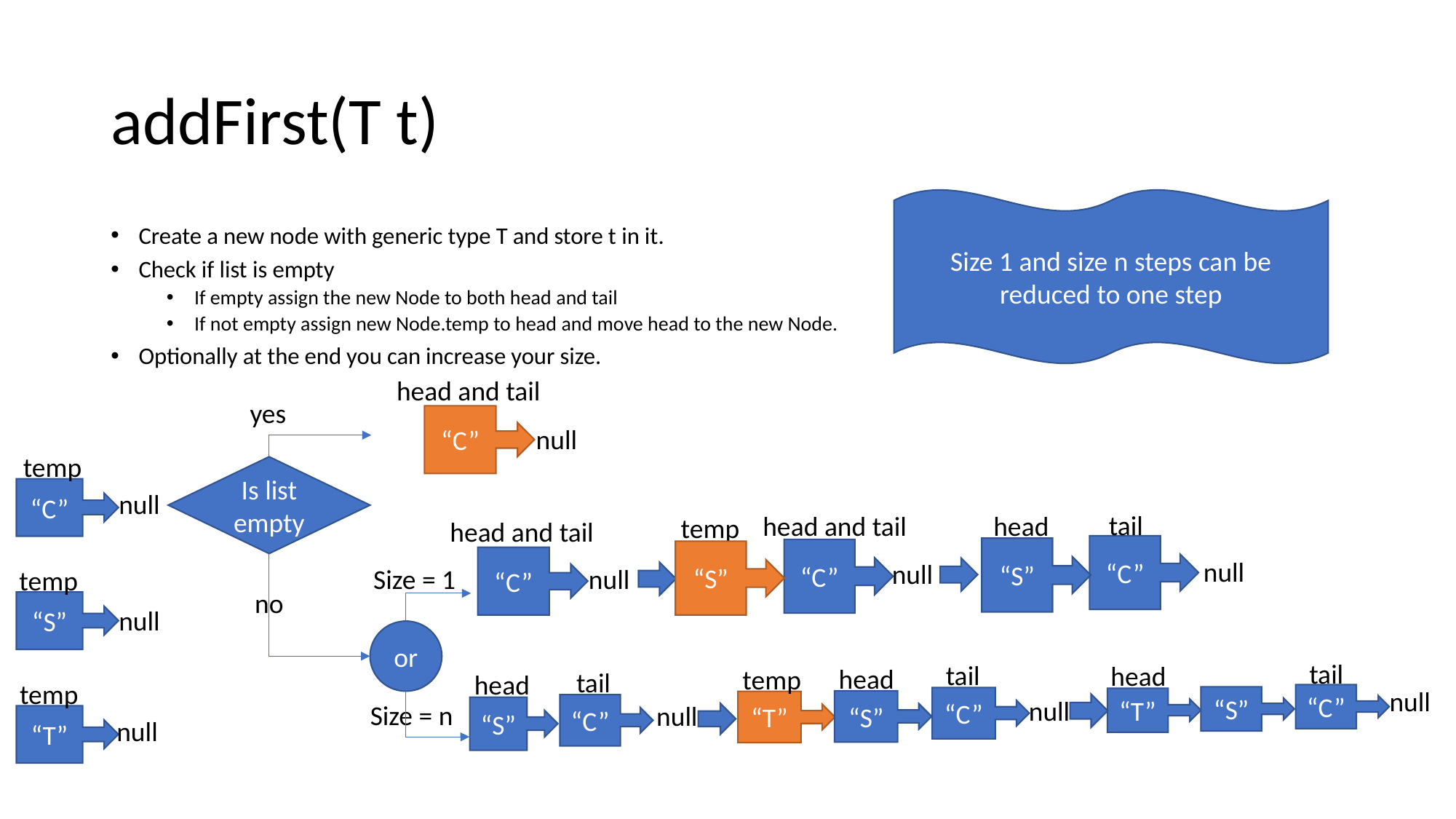

# addFirst(T t)
Size 1 and size n steps can be reduced to one step
Create a new node with generic type T and store t in it.
Check if list is empty
If empty assign the new Node to both head and tail
If not empty assign new Node.temp to head and move head to the new Node.
Optionally at the end you can increase your size.
head and tail
yes
“C”
null
temp
Is list empty
“C”
null
tail
head and tail
head
temp
head and tail
“C”
“S”
“C”
“S”
“C”
null
null
Size = 1
null
temp

no
“S”
null
or
tail
tail
head
head
temp
tail
head
temp
null
“C”
“S”
“C”
“T”
null
“S”
“T”
Size = n
null

“C”
“S”

“T”
null